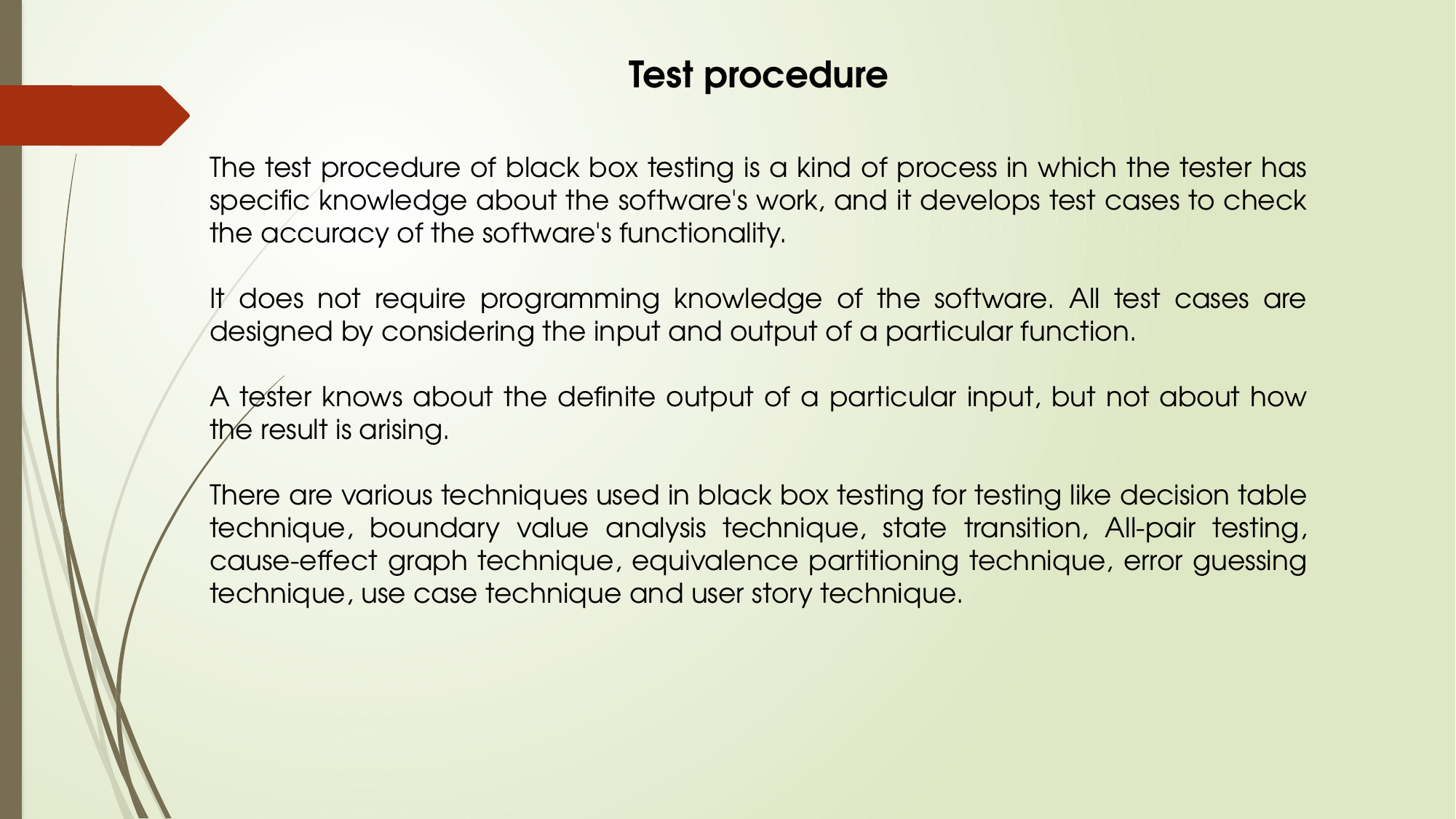

Test procedure

The test procedure of black box testing is a kind of process in which the tester has specific knowledge about the software's work, and it develops test cases to check the accuracy of the software's functionality.

It does not require programming knowledge of the software. All test cases are designed by considering the input and output of a particular function.

A tester knows about the definite output of a particular input, but not about how the result is arising.

There are various techniques used in black box testing for testing like decision table technique, boundary value analysis technique, state transition, All-pair testing, cause-effect graph technique, equivalence partitioning technique, error guessing technique, use case technique and user story technique.